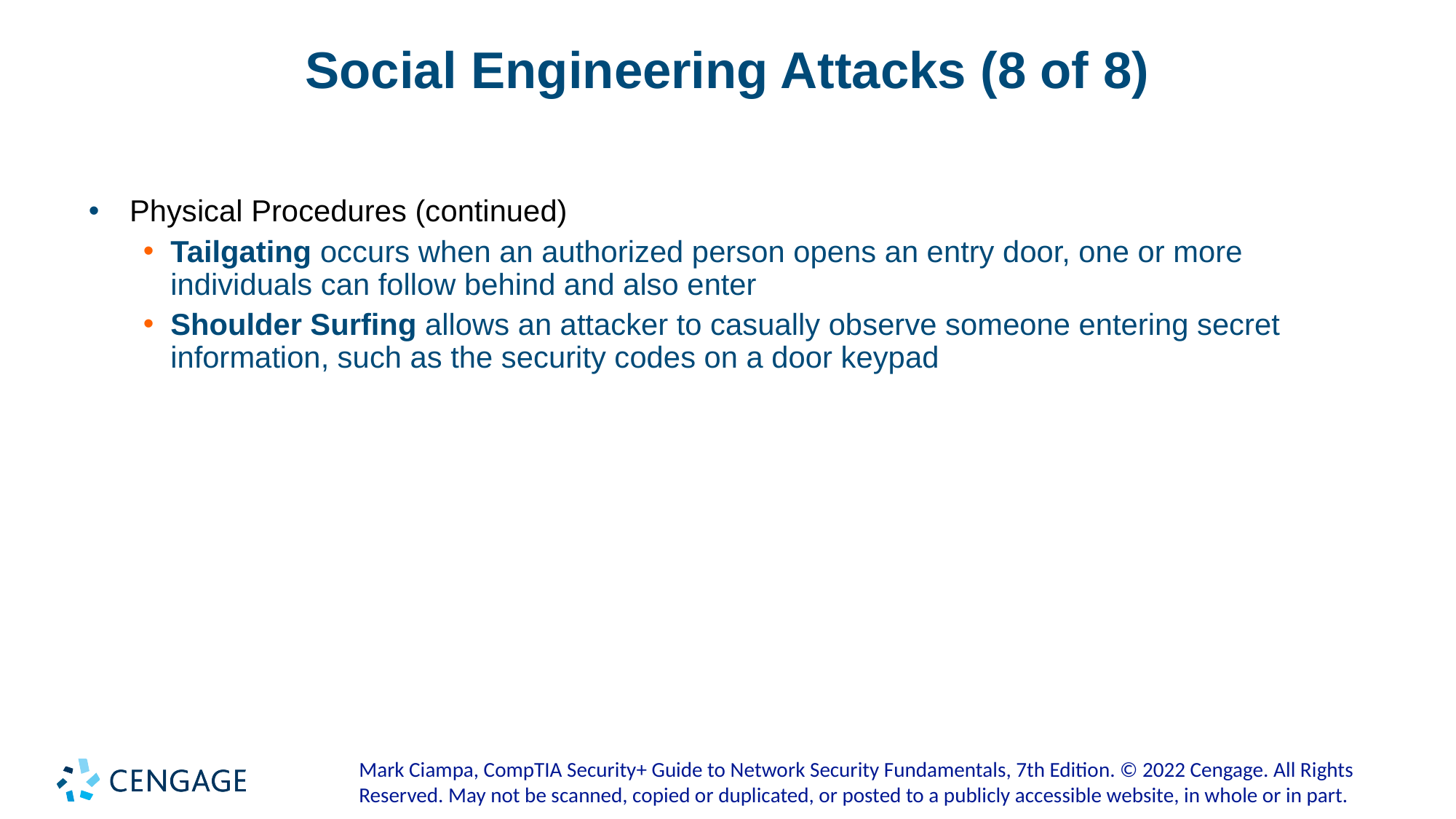

# Social Engineering Attacks (8 of 8)
Physical Procedures (continued)
Tailgating occurs when an authorized person opens an entry door, one or more individuals can follow behind and also enter
Shoulder Surfing allows an attacker to casually observe someone entering secret information, such as the security codes on a door keypad